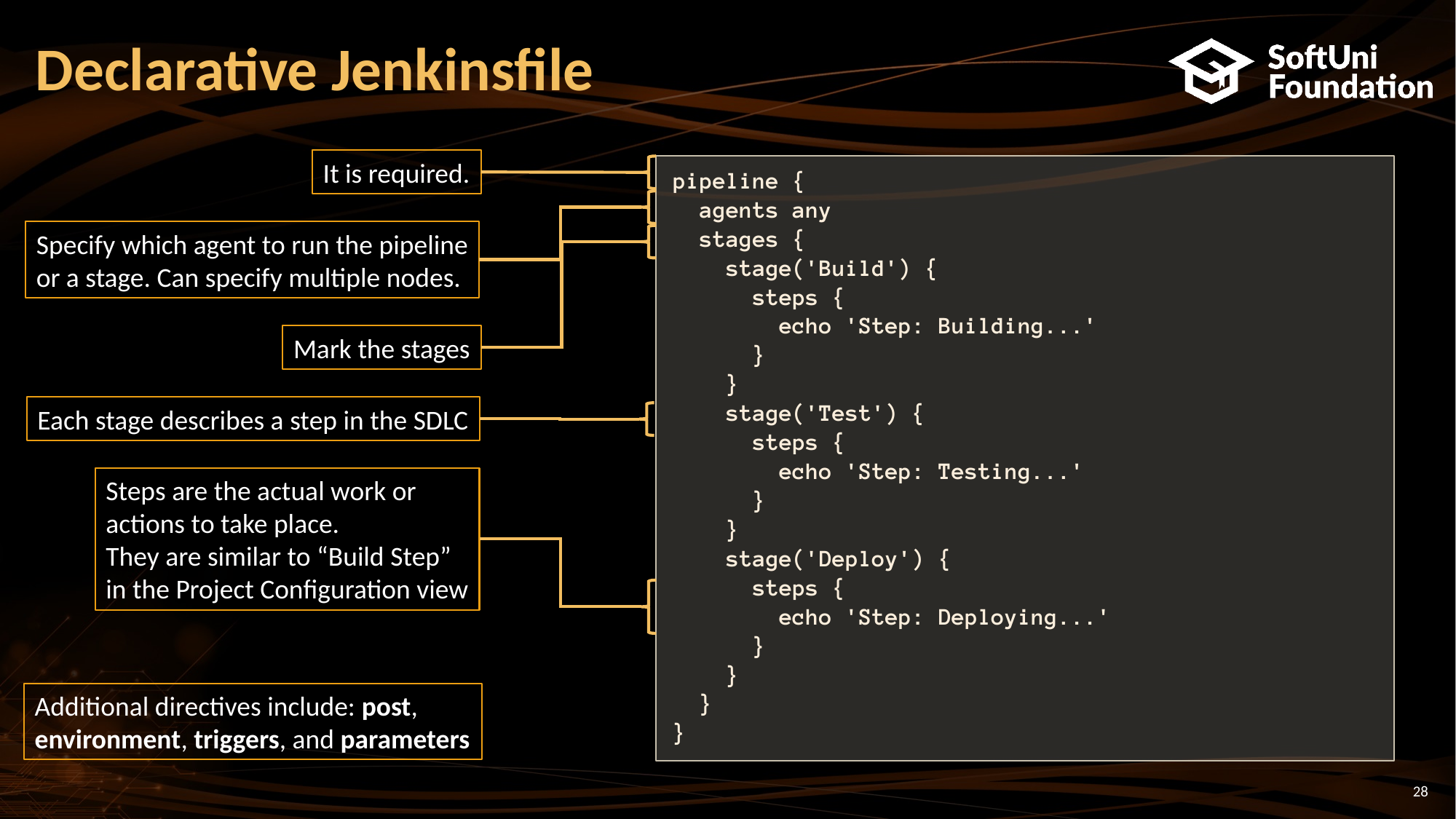

# Declarative Jenkinsfile
It is required.

pipeline {
  agents any
  stages {
    stage('Build') {
      steps {
        echo 'Step: Building...'
      }
    }
    stage('Test') {
      steps {
        echo 'Step: Testing...'
      }
    }
    stage('Deploy') {
      steps {
        echo 'Step: Deploying...'
      }
    }
  }
}

Specify which agent to run the pipeline
or a stage. Can specify multiple nodes.

Mark the stages
Each stage describes a step in the SDLC

Steps are the actual work or
actions to take place.
They are similar to “Build Step”
in the Project Configuration view

Additional directives include: post, environment, triggers, and parameters
28